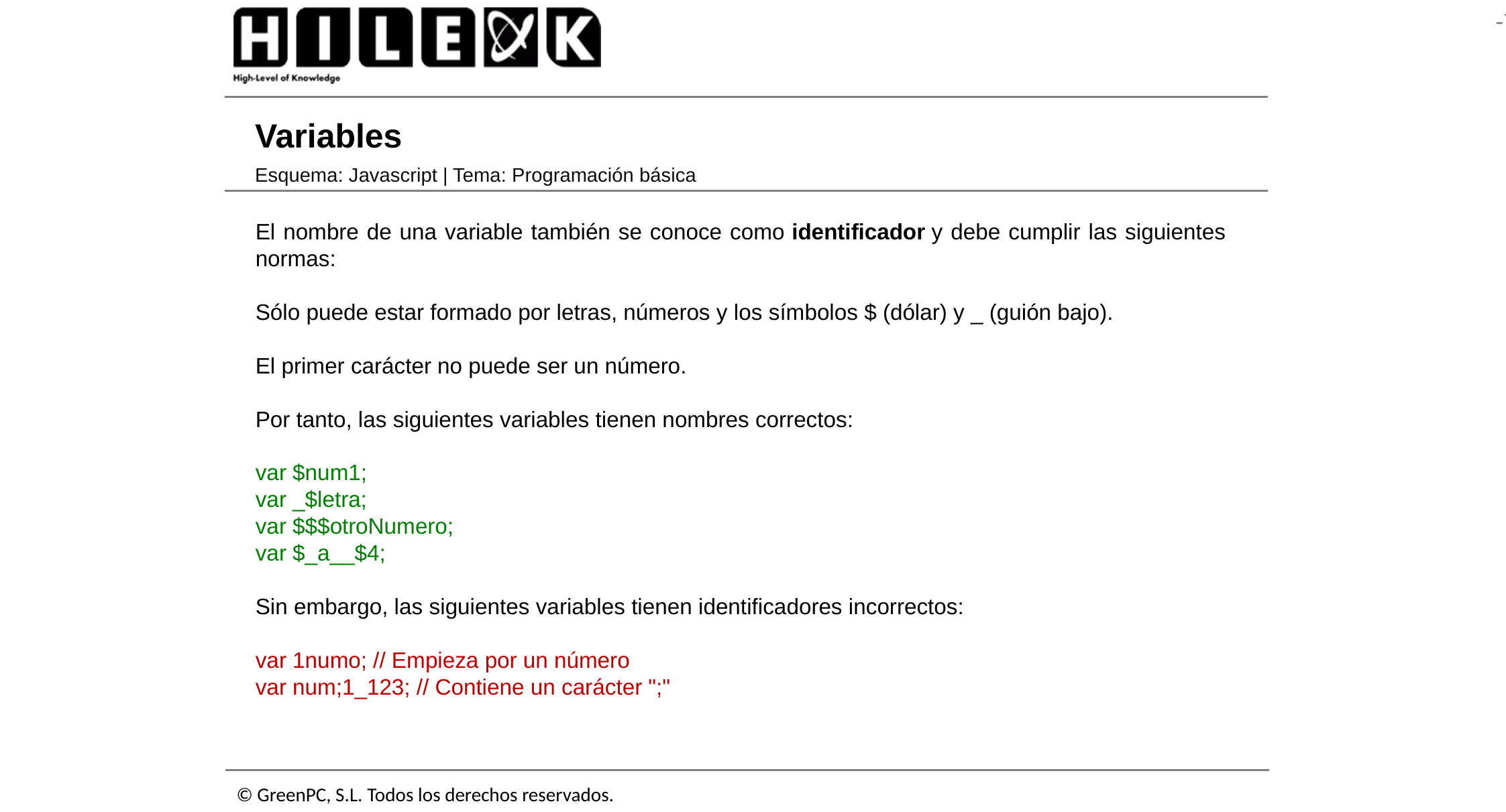

# Variables
Esquema: Javascript | Tema: Programación básica
El nombre de una variable también se conoce como identificador y debe cumplir las siguientes normas:

Sólo puede estar formado por letras, números y los símbolos $ (dólar) y _ (guión bajo).

El primer carácter no puede ser un número.

Por tanto, las siguientes variables tienen nombres correctos:

var $num1;
var _$letra;
var $$$otroNumero;
var $_a__$4;

Sin embargo, las siguientes variables tienen identificadores incorrectos:

var 1numo; // Empieza por un número
var num;1_123; // Contiene un carácter ";"